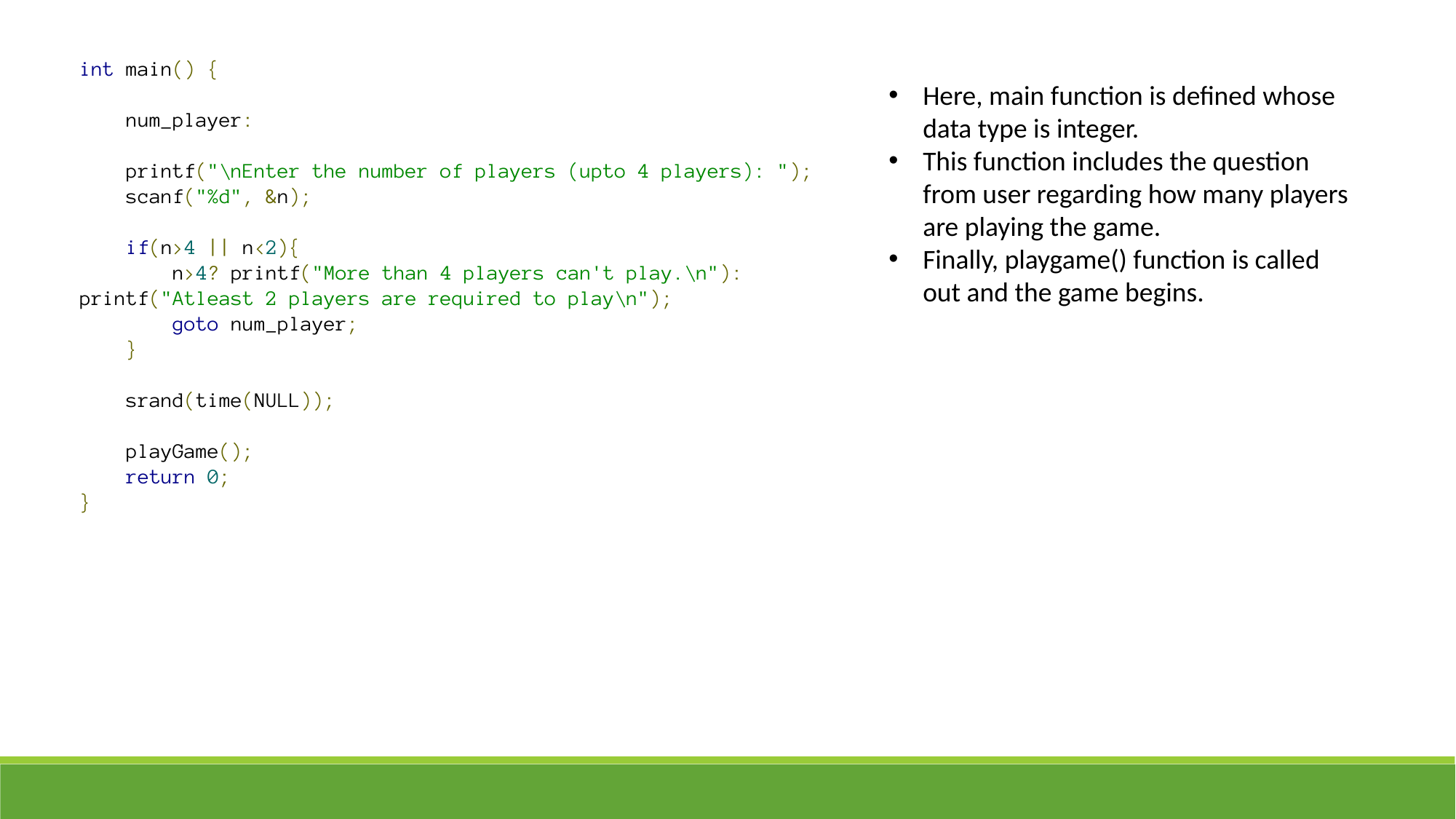

int main() {

    num_player:

    printf("\nEnter the number of players (upto 4 players): ");
    scanf("%d", &n);

    if(n>4 || n<2){
        n>4? printf("More than 4 players can't play.\n"): printf("Atleast 2 players are required to play\n");
        goto num_player;
    }

    srand(time(NULL));

    playGame();
    return 0;
}

Here, main function is defined whose data type is integer.
This function includes the question from user regarding how many players are playing the game.
Finally, playgame() function is called out and the game begins.